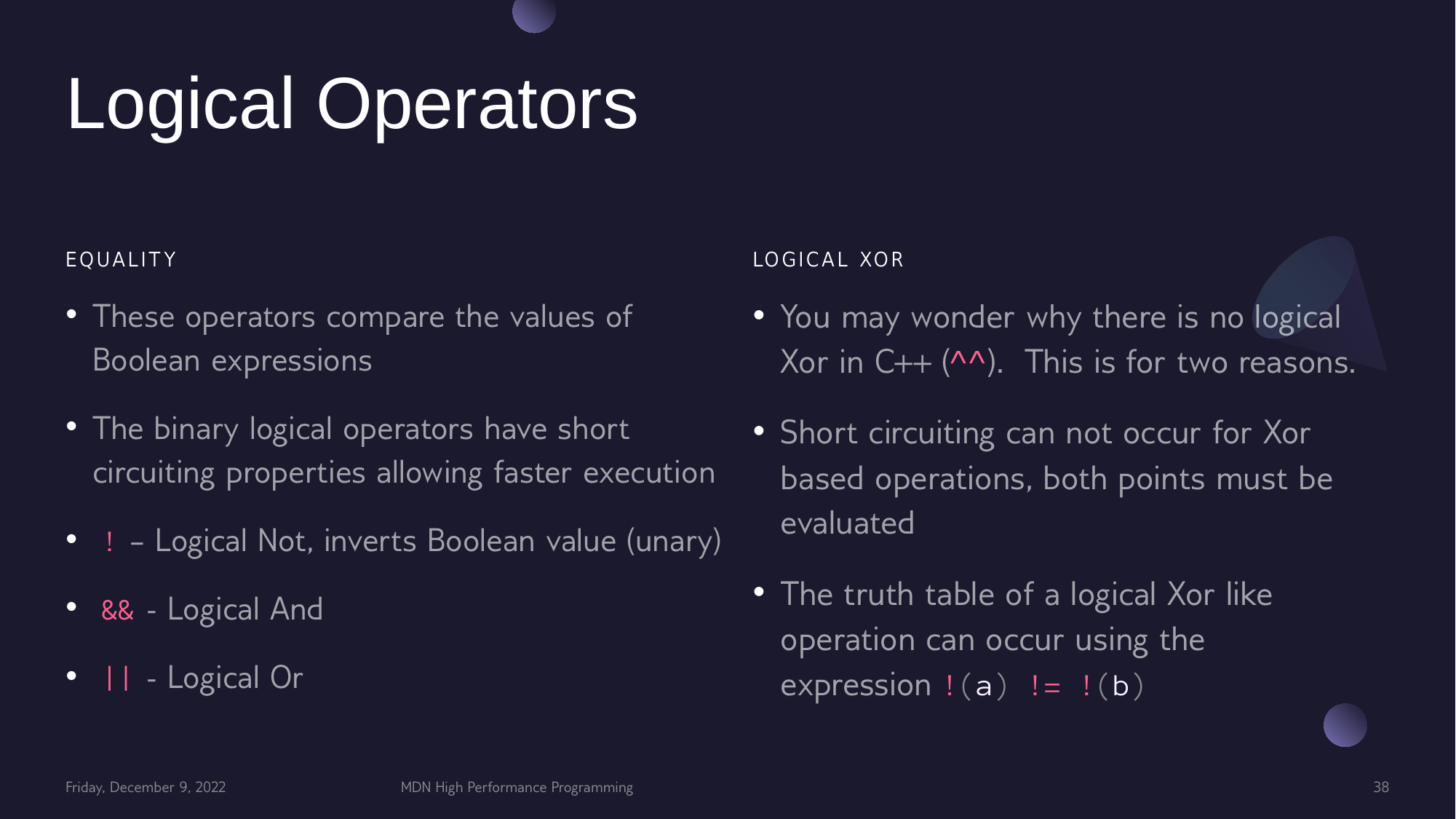

# Logical Operators
Equality
Logical Xor

These operators compare the values of Boolean expressions
The binary logical operators have short circuiting properties allowing faster execution
 ! – Logical Not, inverts Boolean value (unary)
 && - Logical And
 || - Logical Or

You may wonder why there is no logical Xor in C++ (^^).  This is for two reasons.
Short circuiting can not occur for Xor based operations, both points must be evaluated
The truth table of a logical Xor like operation can occur using the expression !(a) != !(b)
Friday, December 9, 2022
MDN High Performance Programming
38